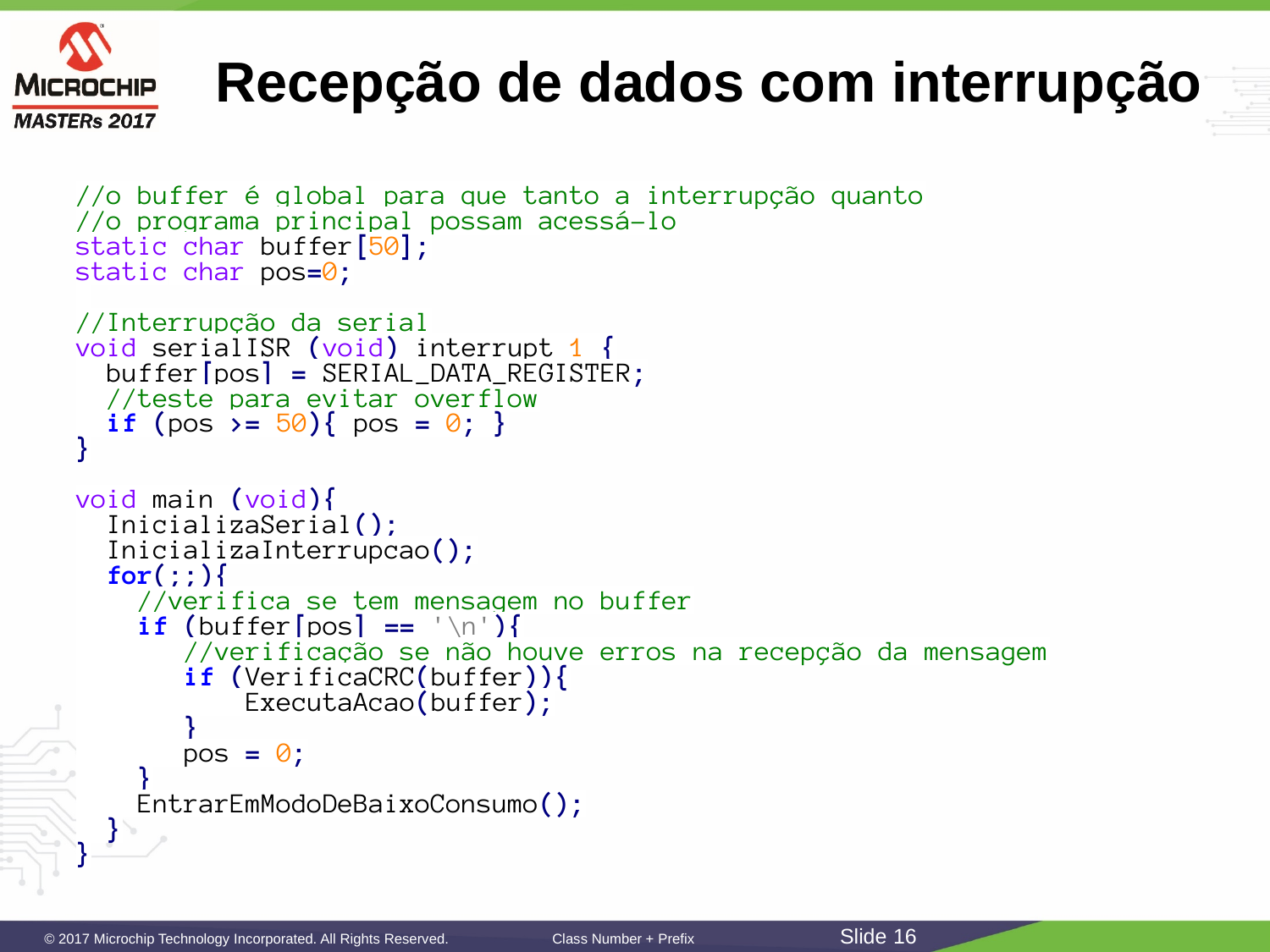

# Recepção de dados com interrupção
//o buffer é global para que tanto a interrupção quanto
//o programa principal possam acessá-lo
static char buffer[50];
static char pos=0;

//Interrupção da serial
void serialISR (void) interrupt 1 {
  buffer[pos] = SERIAL_DATA_REGISTER;
  //teste para evitar overflow
  if (pos >= 50){ pos = 0; }
}

void main (void){
  InicializaSerial();
  InicializaInterrupcao();
  for(;;){
    //verifica se tem mensagem no buffer
    if (buffer[pos] == '\n'){
       //verificação se não houve erros na recepção da mensagem
       if (VerificaCRC(buffer)){
           ExecutaAcao(buffer);
       }
       pos = 0;
    }
    EntrarEmModoDeBaixoConsumo();
  }
}